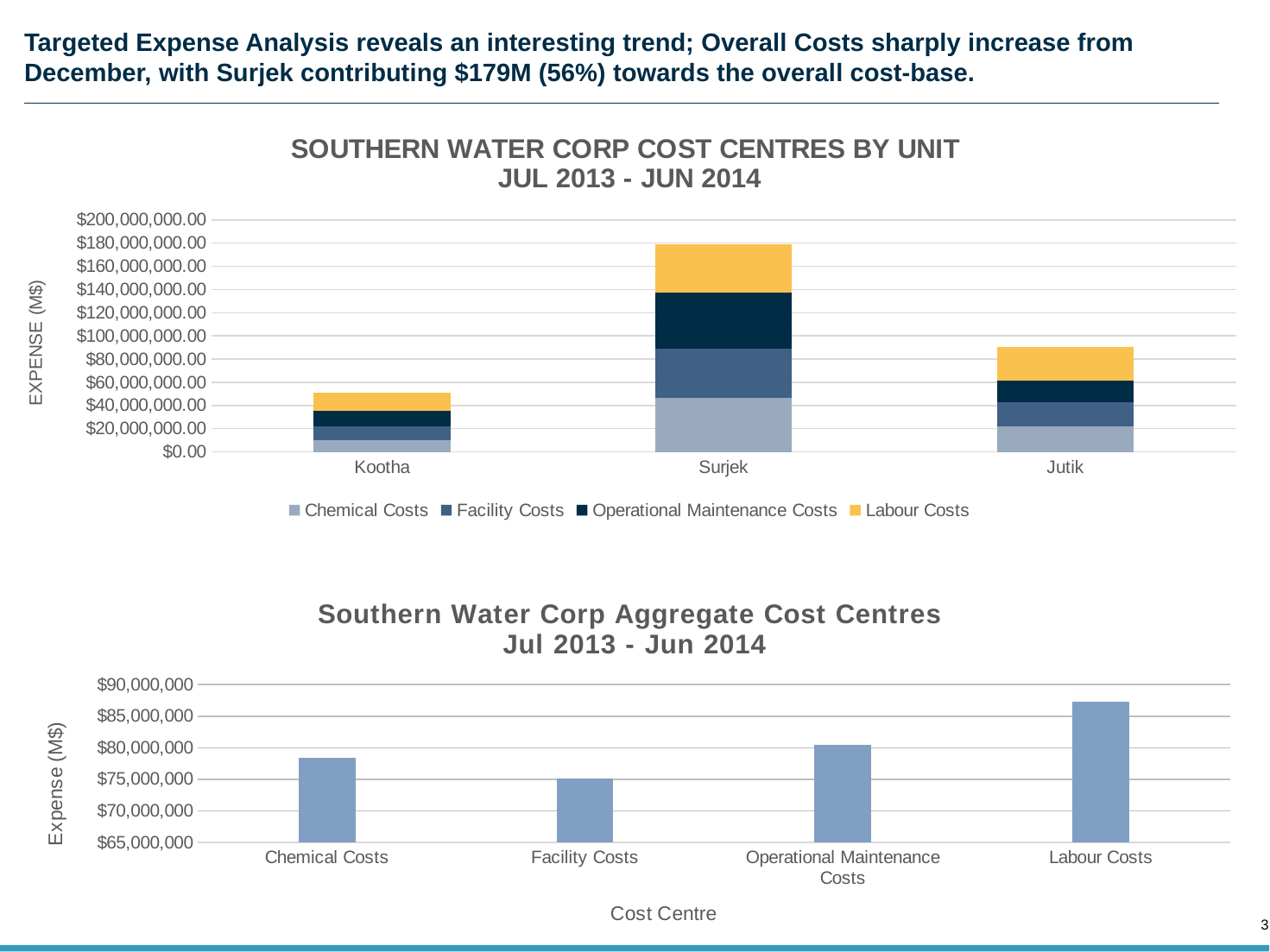

# Targeted Expense Analysis reveals an interesting trend; Overall Costs sharply increase from December, with Surjek contributing $179M (56%) towards the overall cost-base.

### Chart: SOUTHERN WATER CORP COST CENTRES BY UNIT
JUL 2013 - JUN 2014

| Category | Chemical Costs | Facility Costs | Operational Maintenance Costs | Labour Costs |
|---|---|---|---|---|
| Kootha | 10125517.983652497 | 11801303.011249995 | 13743574.812112492 | 15553428.285312492 |
| Surjek | 46326012.77515681 | 42465511.71056041 | 48391205.36464861 | 42136369.189600006 |
| Jutik | 21961819.498855624 | 20865604.366132498 | 18257231.318917498 | 29638834.0959 |

### Chart: Southern Water Corp Aggregate Cost Centres
Jul 2013 - Jun 2014

| Category |  |
|---|---|
| Chemical Costs | 78413350.25766492 |
| Facility Costs | 75132419.0879429 |
| Operational Maintenance Costs | 80392011.4956786 |
| Labour Costs | 87328631.5708125 |